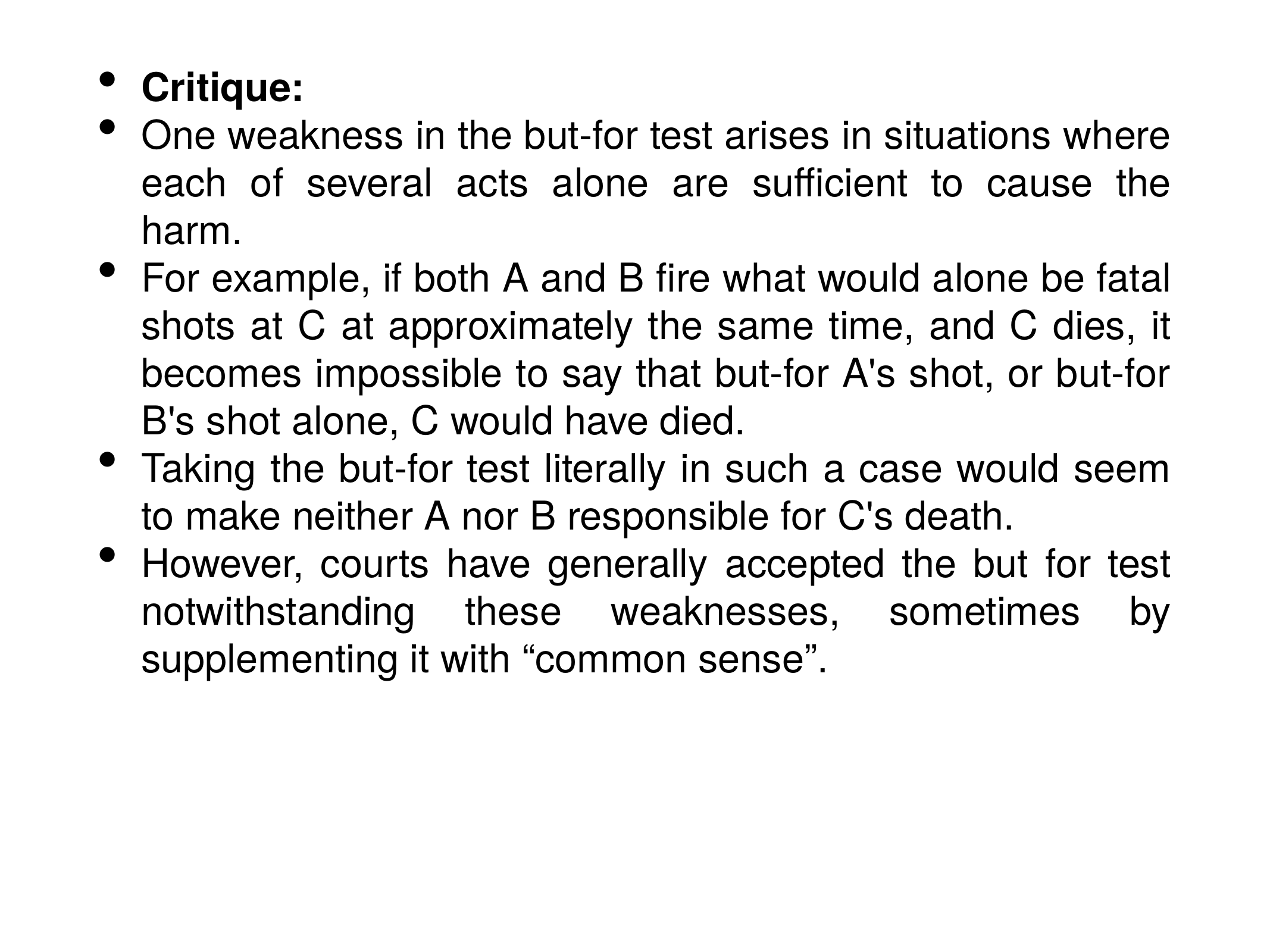

Critique:
One weakness in the but-for test arises in situations where each of several acts alone are sufficient to cause the harm.
For example, if both A and B fire what would alone be fatal shots at C at approximately the same time, and C dies, it becomes impossible to say that but-for A's shot, or but-for B's shot alone, C would have died.
Taking the but-for test literally in such a case would seem to make neither A nor B responsible for C's death.
However, courts have generally accepted the but for test notwithstanding these weaknesses, sometimes by supplementing it with “common sense”.